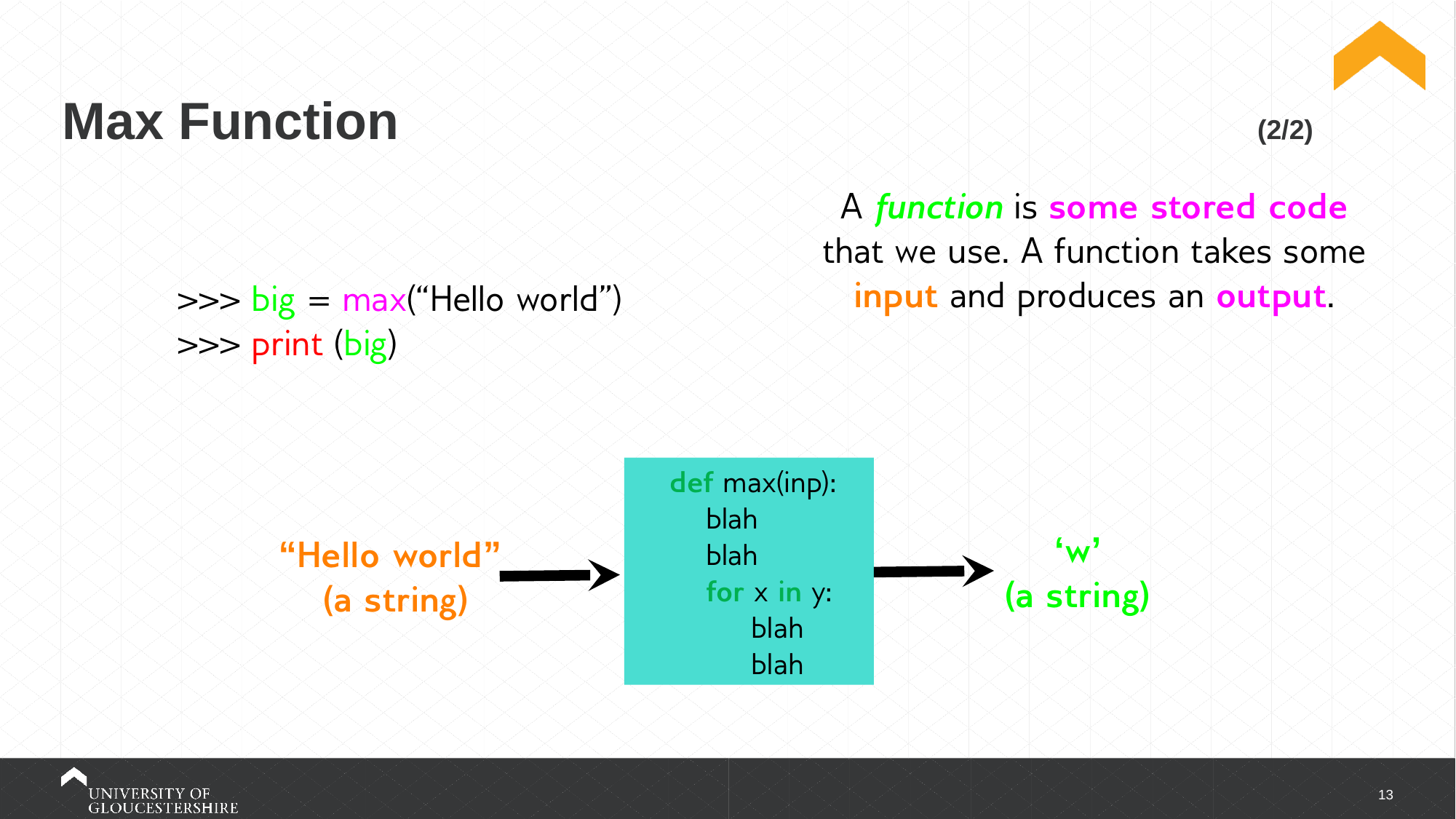

# Max Function                                                           (2/2)
A function is some stored code that we use. A function takes some input and produces an output.
>>> big = max(“Hello world”)
>>> print (big)
def max(inp):
   blah
   blah
   for x in y:
        blah
        blah
‘w’
(a string)
“Hello world”
(a string)